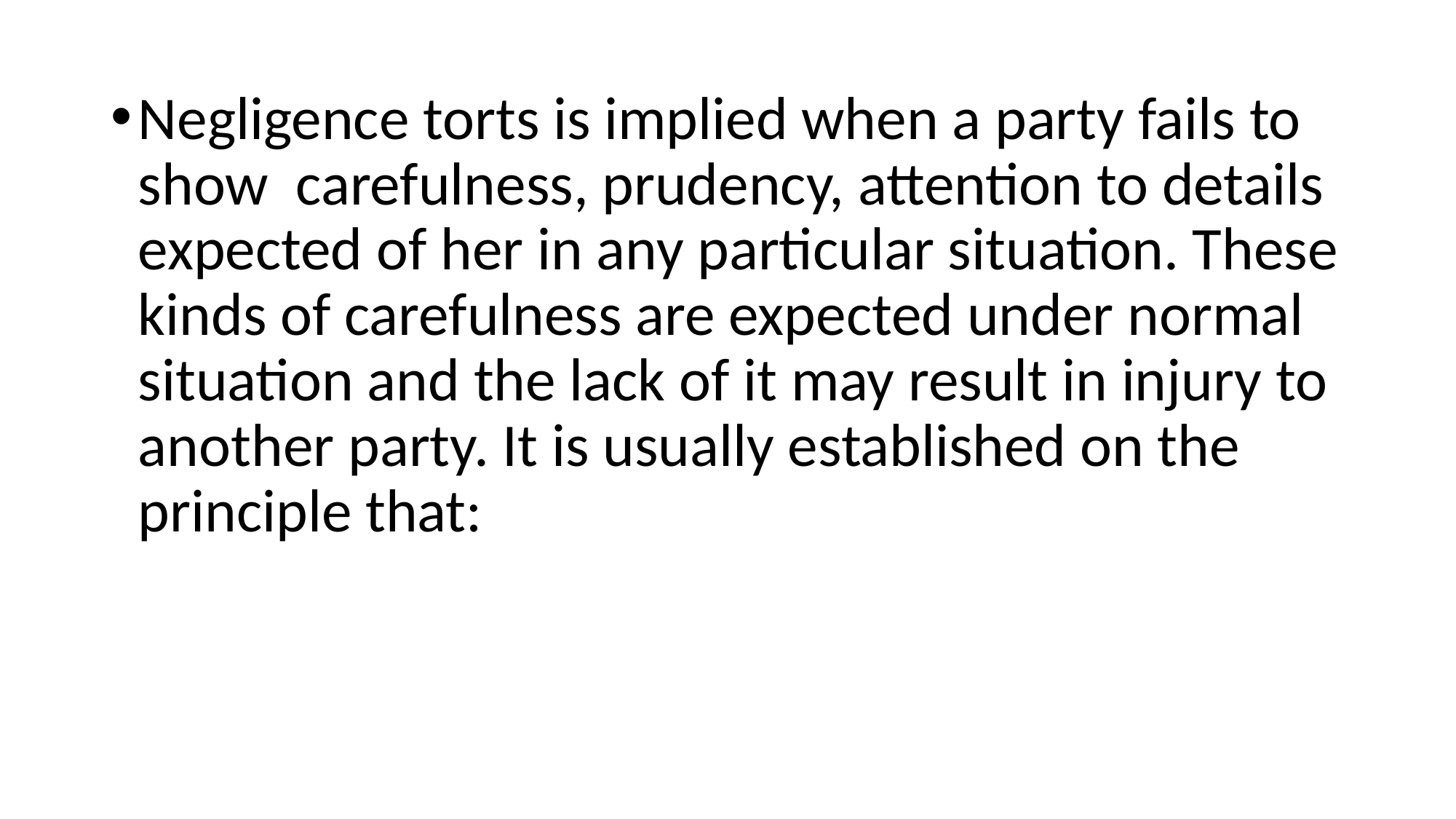

Negligence torts is implied when a party fails to show  carefulness, prudency, attention to details expected of her in any particular situation. These kinds of carefulness are expected under normal situation and the lack of it may result in injury to another party. It is usually established on the principle that: